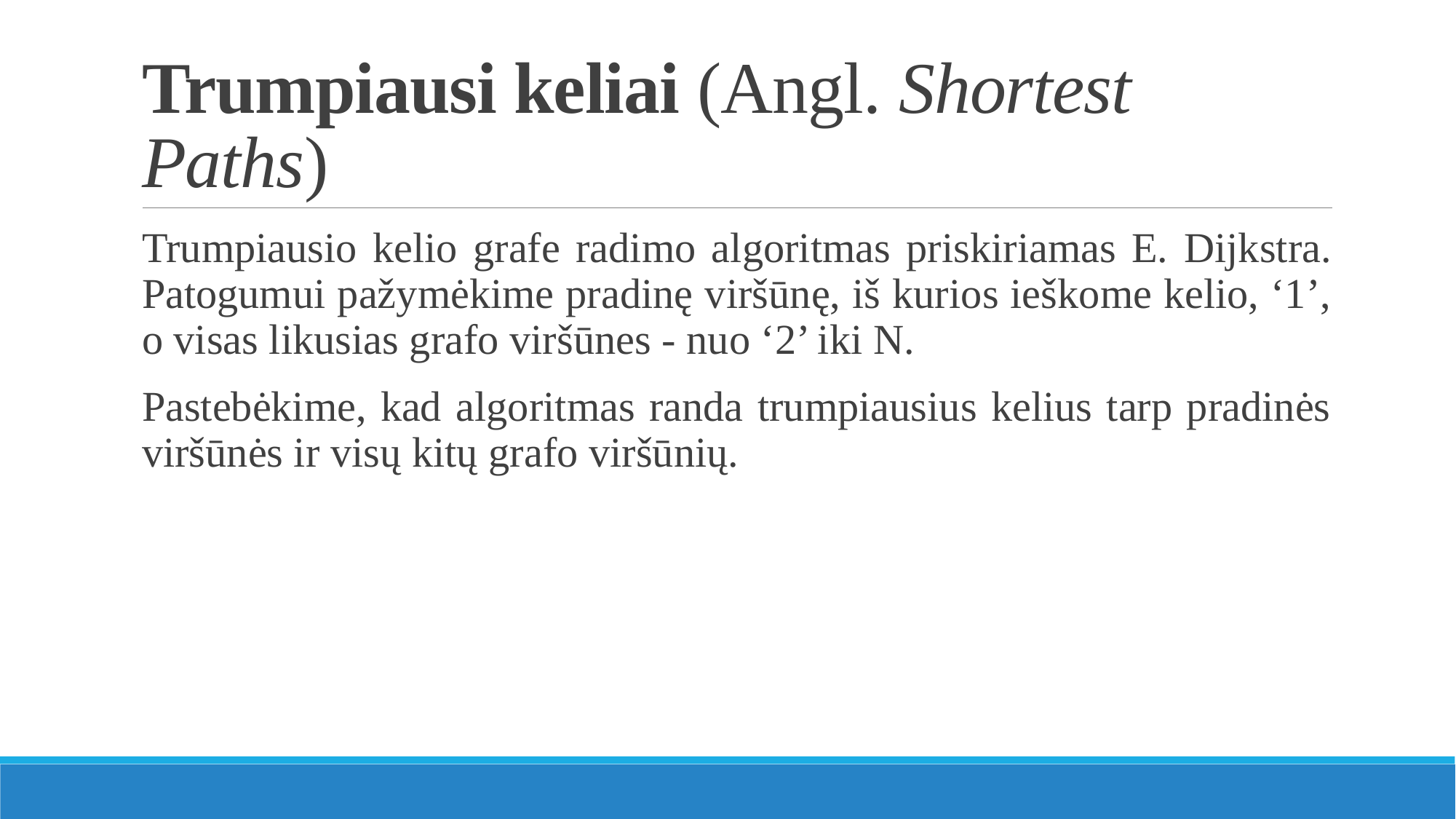

# Trumpiausi keliai (Angl. Shortest Paths)
Trumpiausio kelio grafe radimo algoritmas priskiriamas E. Dijkstra. Patogumui pažymėkime pradinę viršūnę, iš kurios ieškome kelio, ‘1’, o visas likusias grafo viršūnes - nuo ‘2’ iki N.
Pastebėkime, kad algoritmas randa trumpiausius kelius tarp pradinės viršūnės ir visų kitų grafo viršūnių.